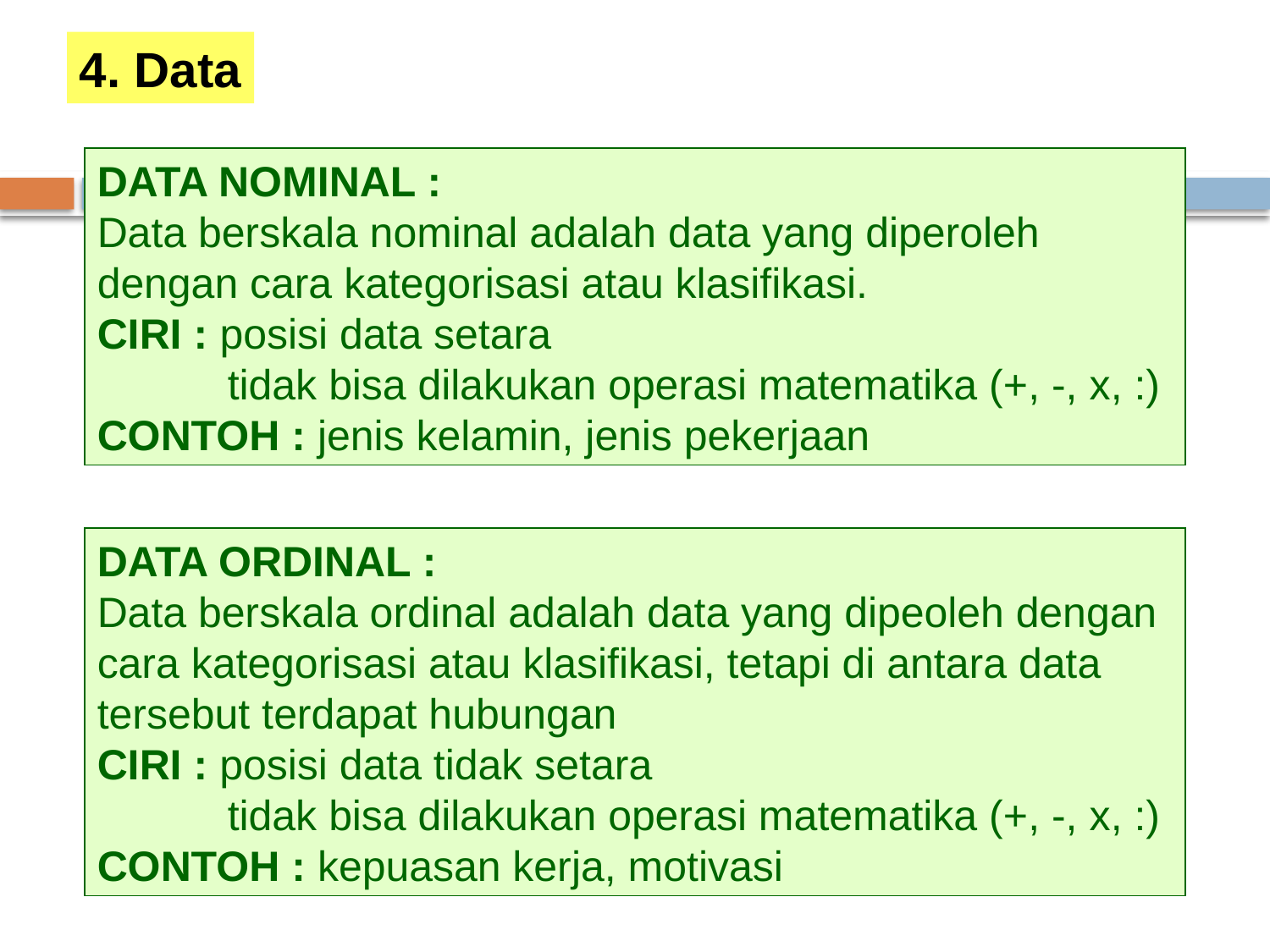

4. Data
DATA NOMINAL :
Data berskala nominal adalah data yang diperoleh dengan cara kategorisasi atau klasifikasi.
CIRI : posisi data setara
           tidak bisa dilakukan operasi matematika (+, -, x, :)
CONTOH : jenis kelamin, jenis pekerjaan
DATA ORDINAL :
Data berskala ordinal adalah data yang dipeoleh dengan cara kategorisasi atau klasifikasi, tetapi di antara data tersebut terdapat hubungan
CIRI : posisi data tidak setara
           tidak bisa dilakukan operasi matematika (+, -, x, :)
CONTOH : kepuasan kerja, motivasi